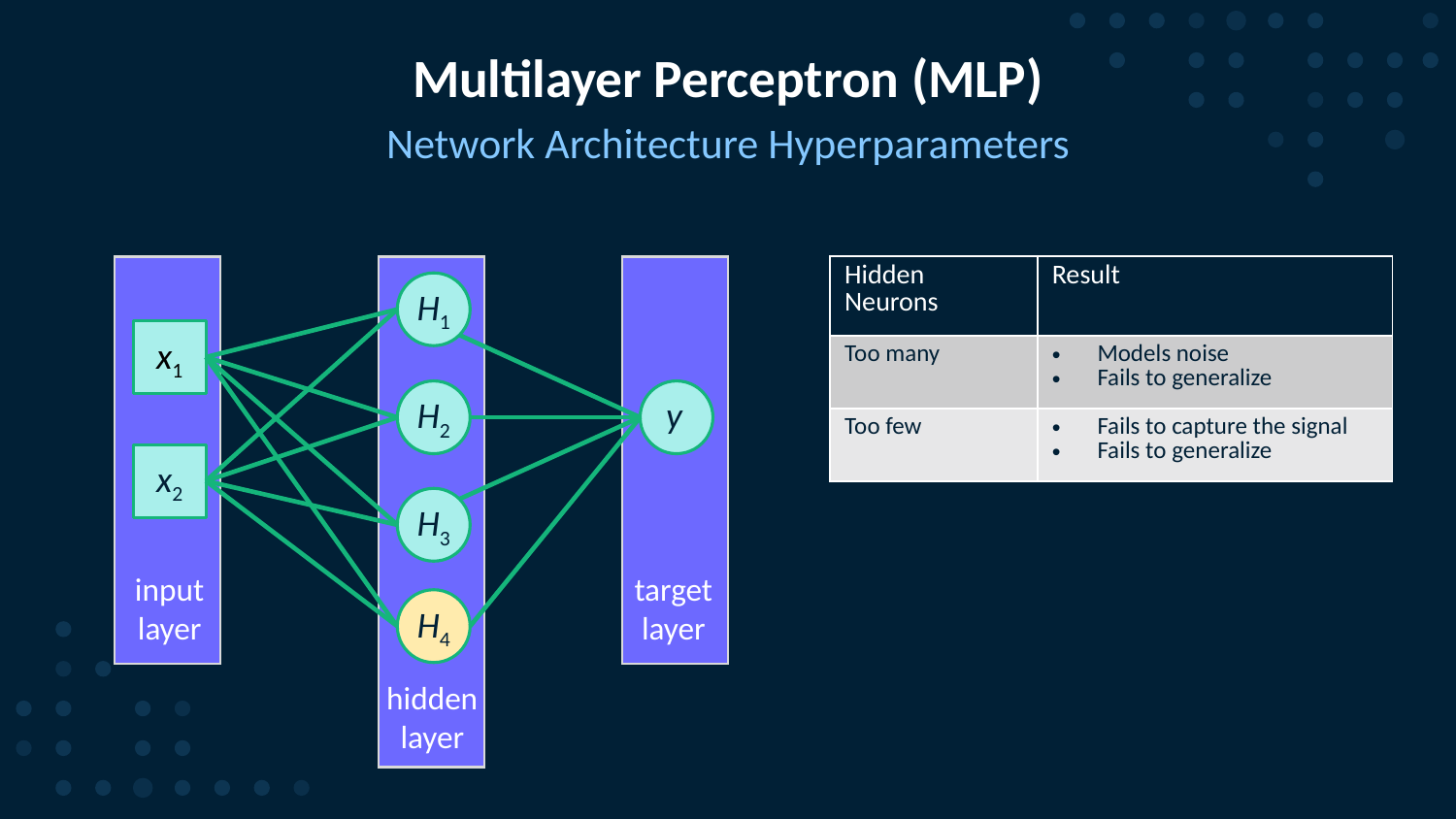

# Multilayer Perceptron (MLP)
Network Architecture Hyperparameters
| Hidden Neurons | Result |
| --- | --- |
| Too many | Models noise Fails to generalize |
| Too few | Fails to capture the signal Fails to generalize |

H1
x1
H2
y
x2
H3
input
layer
target
layer
H4
hidden
layer